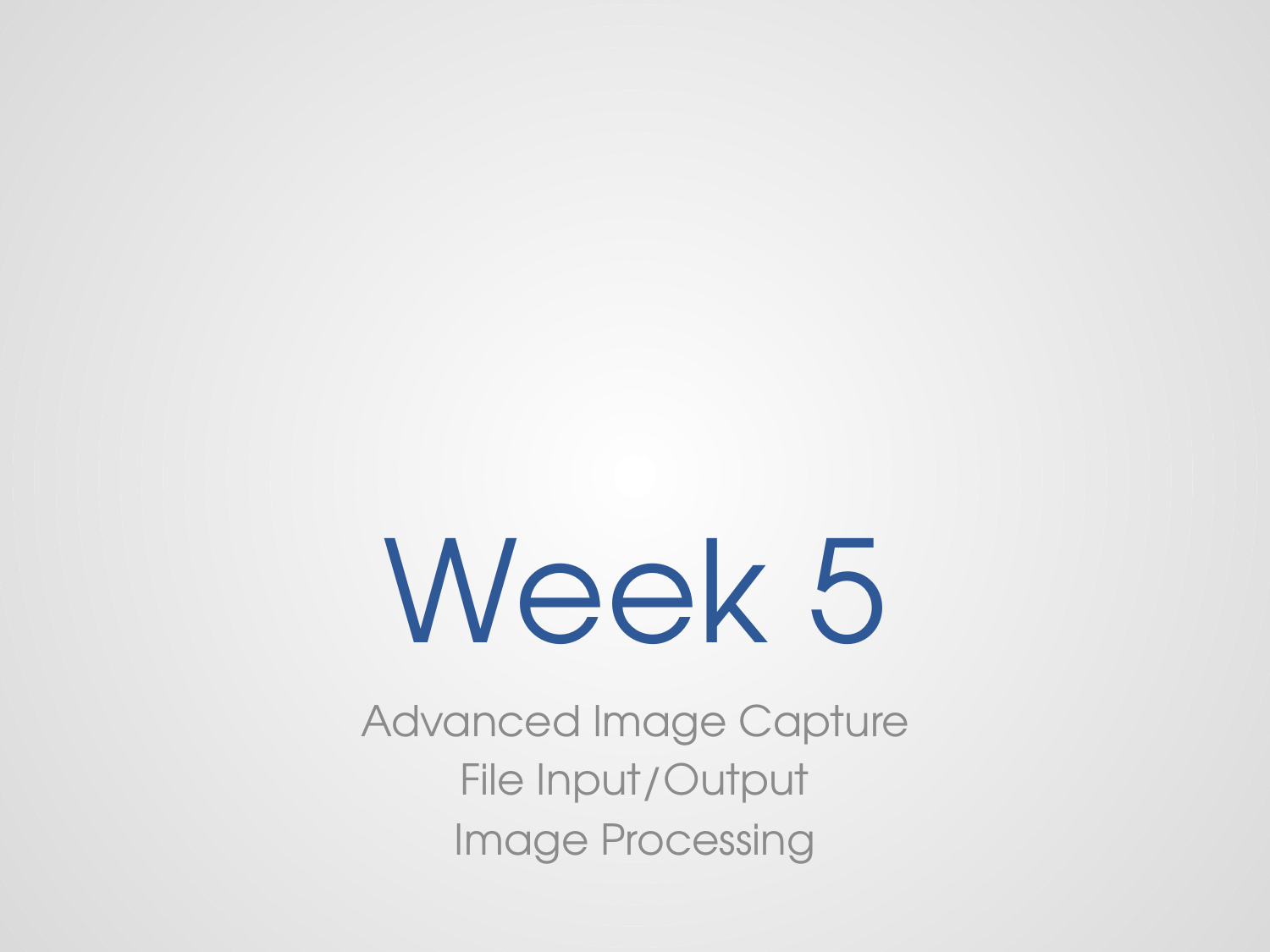

# Week 5
Advanced Image Capture
File Input/Output
Image Processing